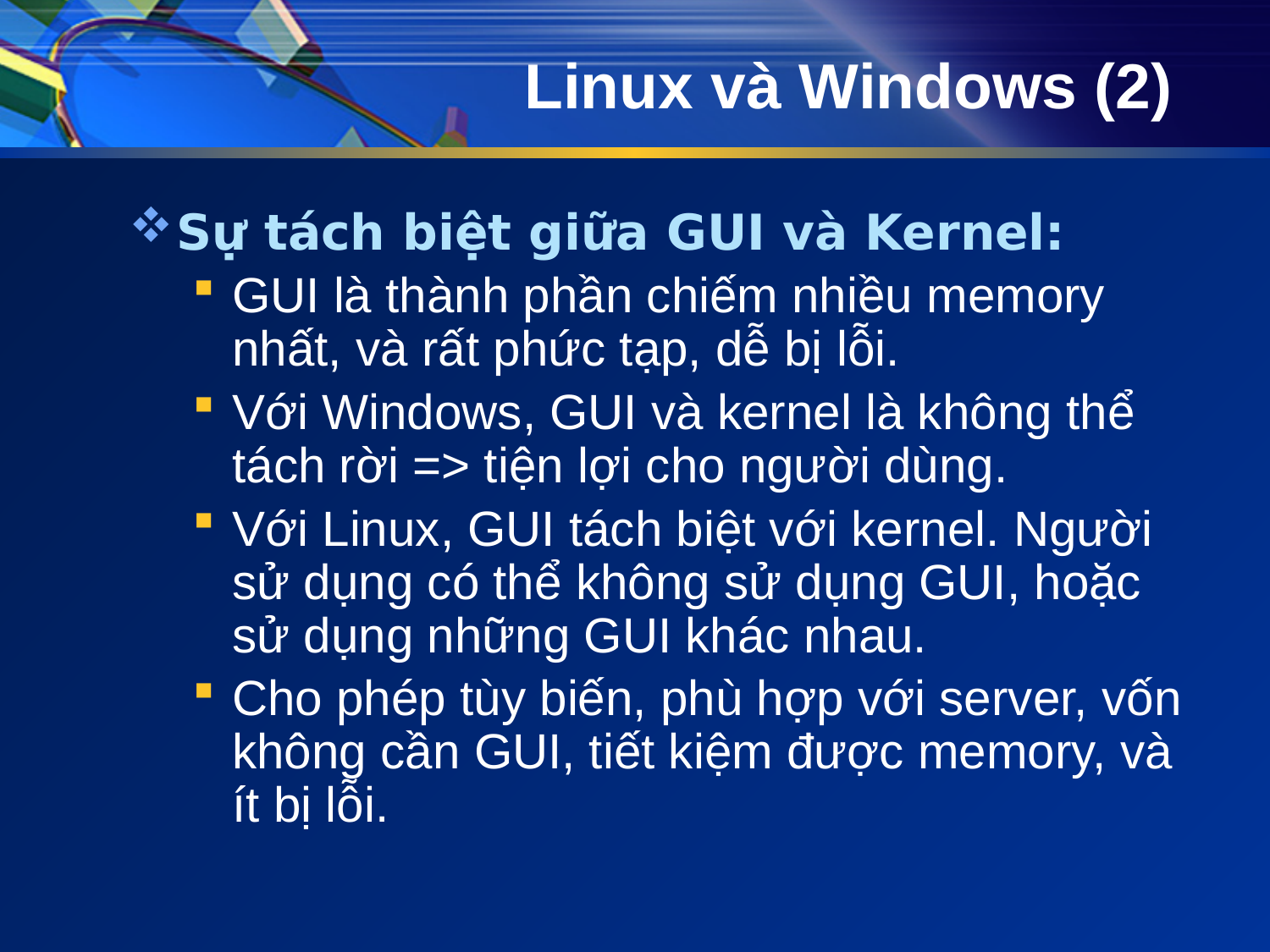

# Linux và Windows (2)
Sự tách biệt giữa GUI và Kernel:
GUI là thành phần chiếm nhiều memory nhất, và rất phức tạp, dễ bị lỗi.
Với Windows, GUI và kernel là không thể tách rời => tiện lợi cho người dùng.
Với Linux, GUI tách biệt với kernel. Người sử dụng có thể không sử dụng GUI, hoặc sử dụng những GUI khác nhau.
Cho phép tùy biến, phù hợp với server, vốn không cần GUI, tiết kiệm được memory, và ít bị lỗi.